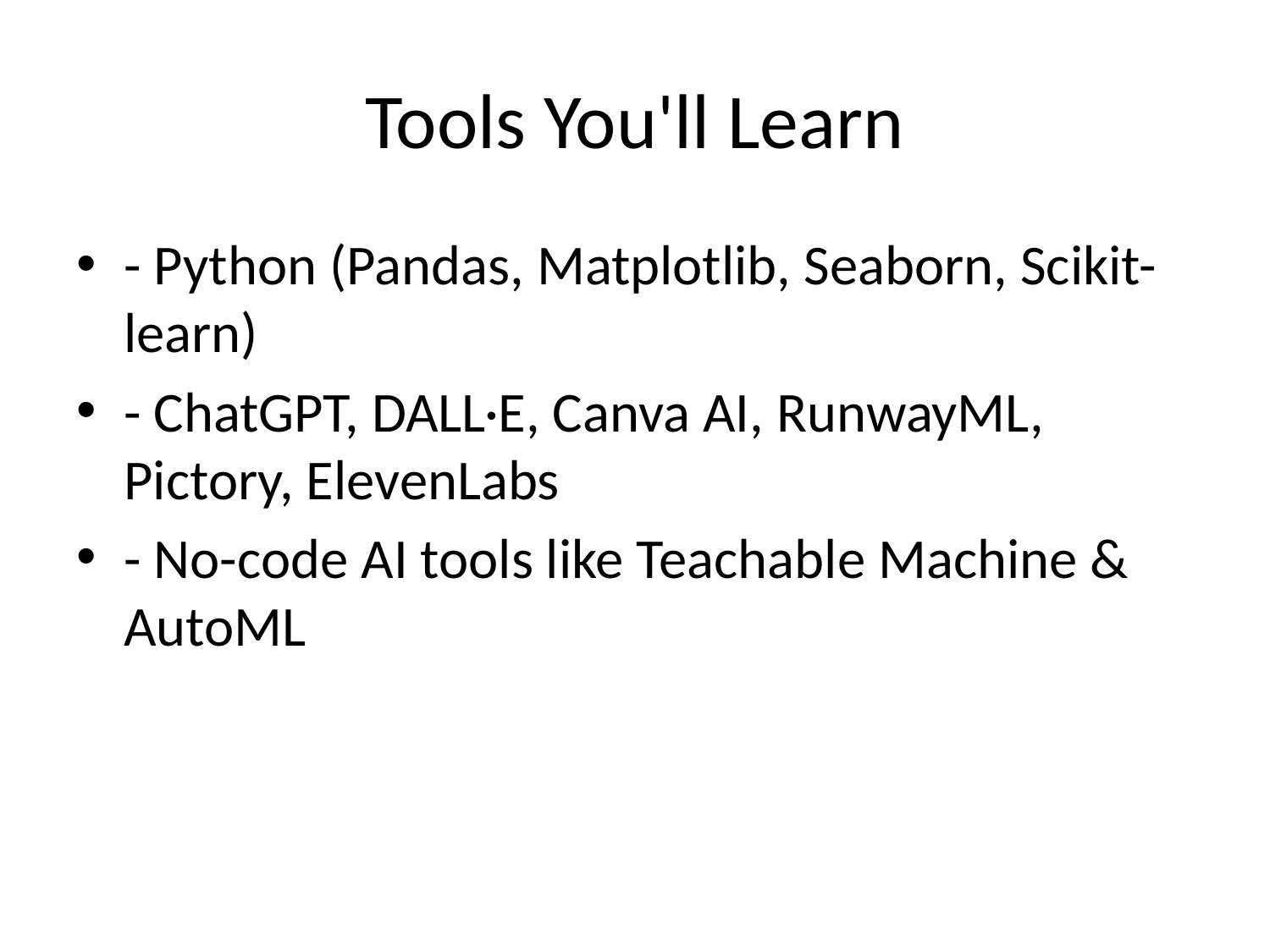

# Tools You'll Learn
- Python (Pandas, Matplotlib, Seaborn, Scikit-learn)
- ChatGPT, DALL·E, Canva AI, RunwayML, Pictory, ElevenLabs
- No-code AI tools like Teachable Machine & AutoML